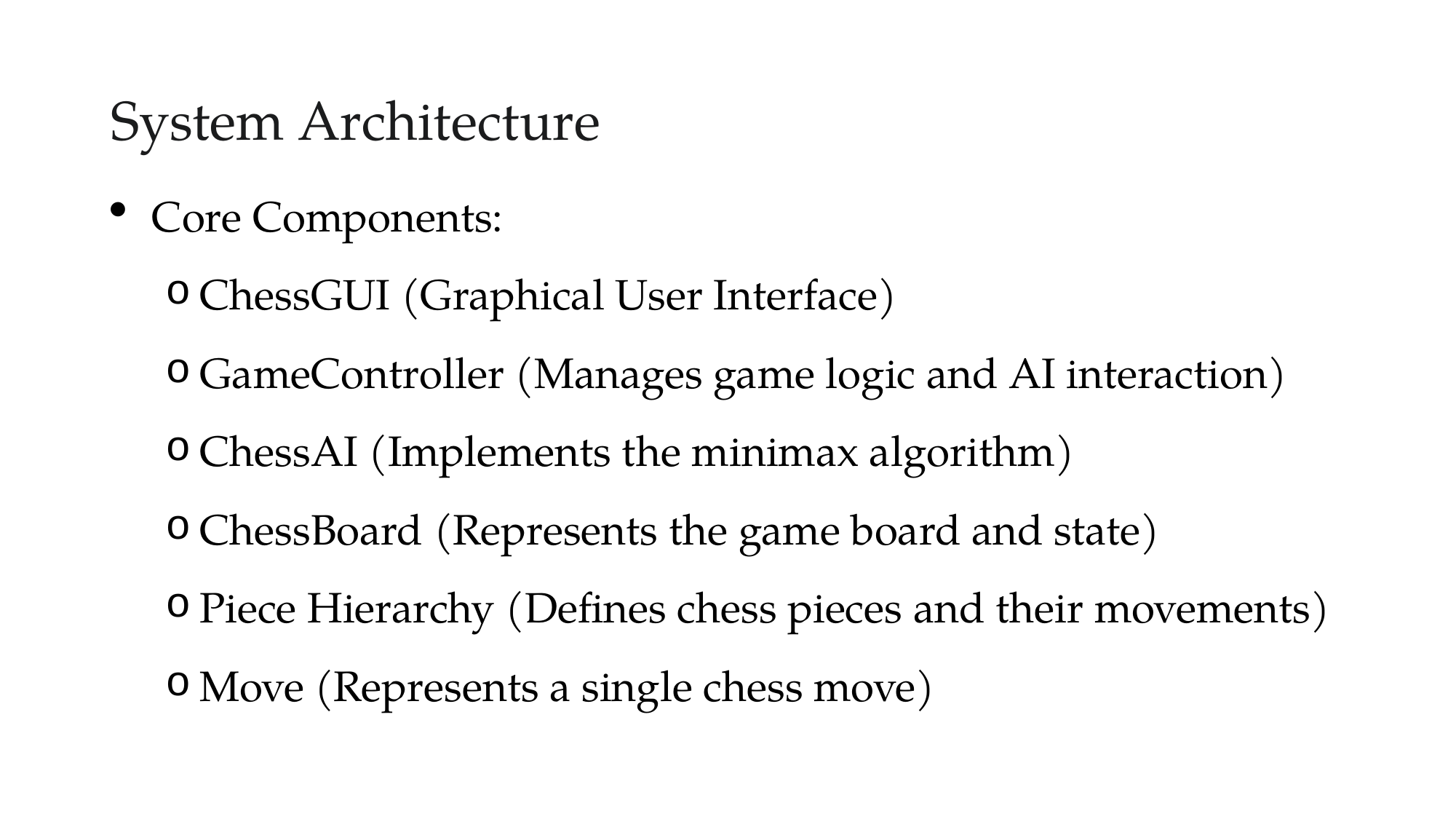

# System Architecture
Core Components:
ChessGUI (Graphical User Interface)
GameController (Manages game logic and AI interaction)
ChessAI (Implements the minimax algorithm)
ChessBoard (Represents the game board and state)
Piece Hierarchy (Defines chess pieces and their movements)
Move (Represents a single chess move)